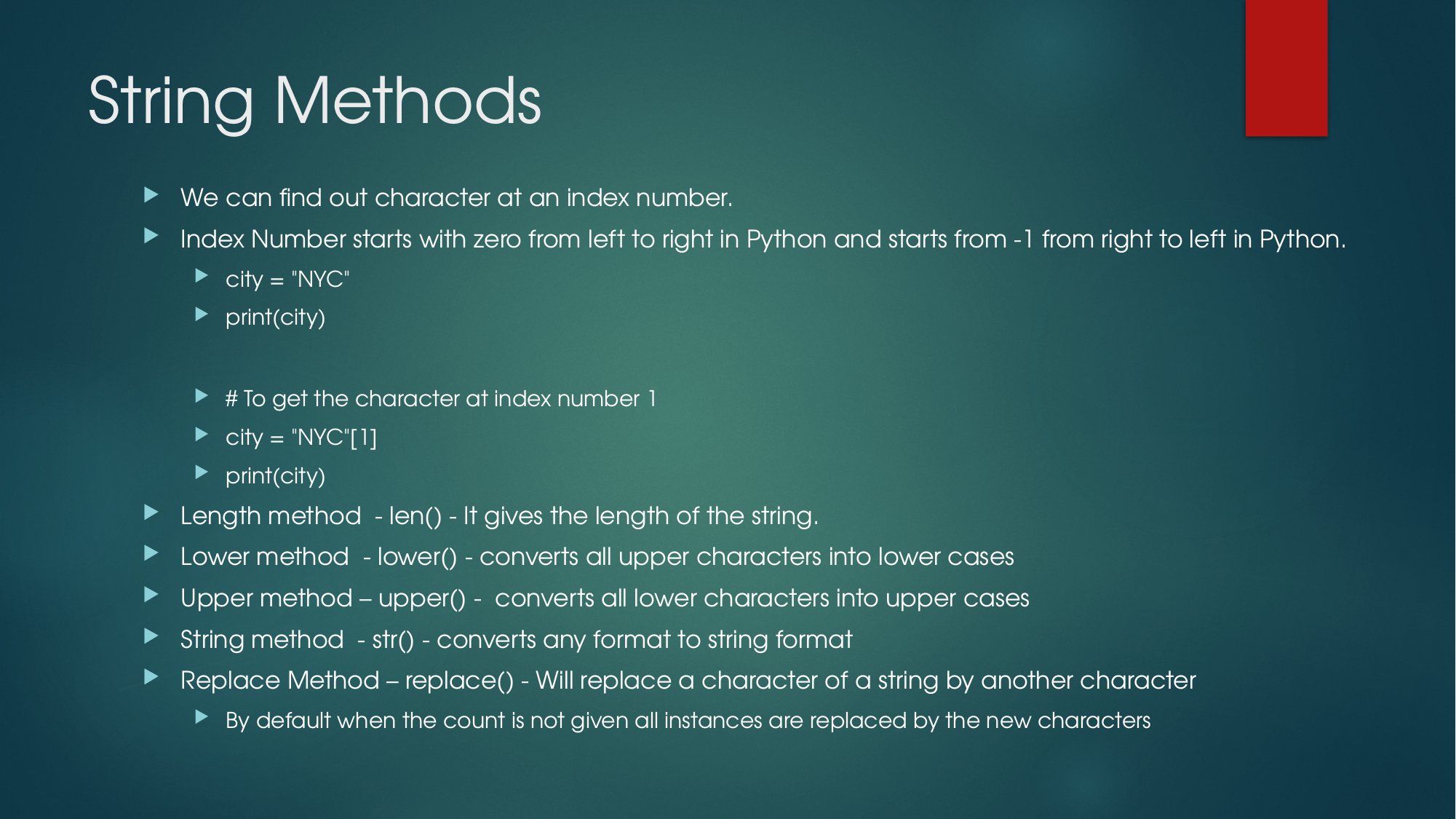

# String Methods
We can find out character at an index number.
Index Number starts with zero from left to right in Python and starts from -1 from right to left in Python.
city = "NYC"
print(city)

# To get the character at index number 1
city = "NYC"[1]
print(city)
Length method  - len() - It gives the length of the string.
Lower method  - lower() - converts all upper characters into lower cases
Upper method – upper() -  converts all lower characters into upper cases
String method  - str() - converts any format to string format
Replace Method – replace() - Will replace a character of a string by another character
By default when the count is not given all instances are replaced by the new characters